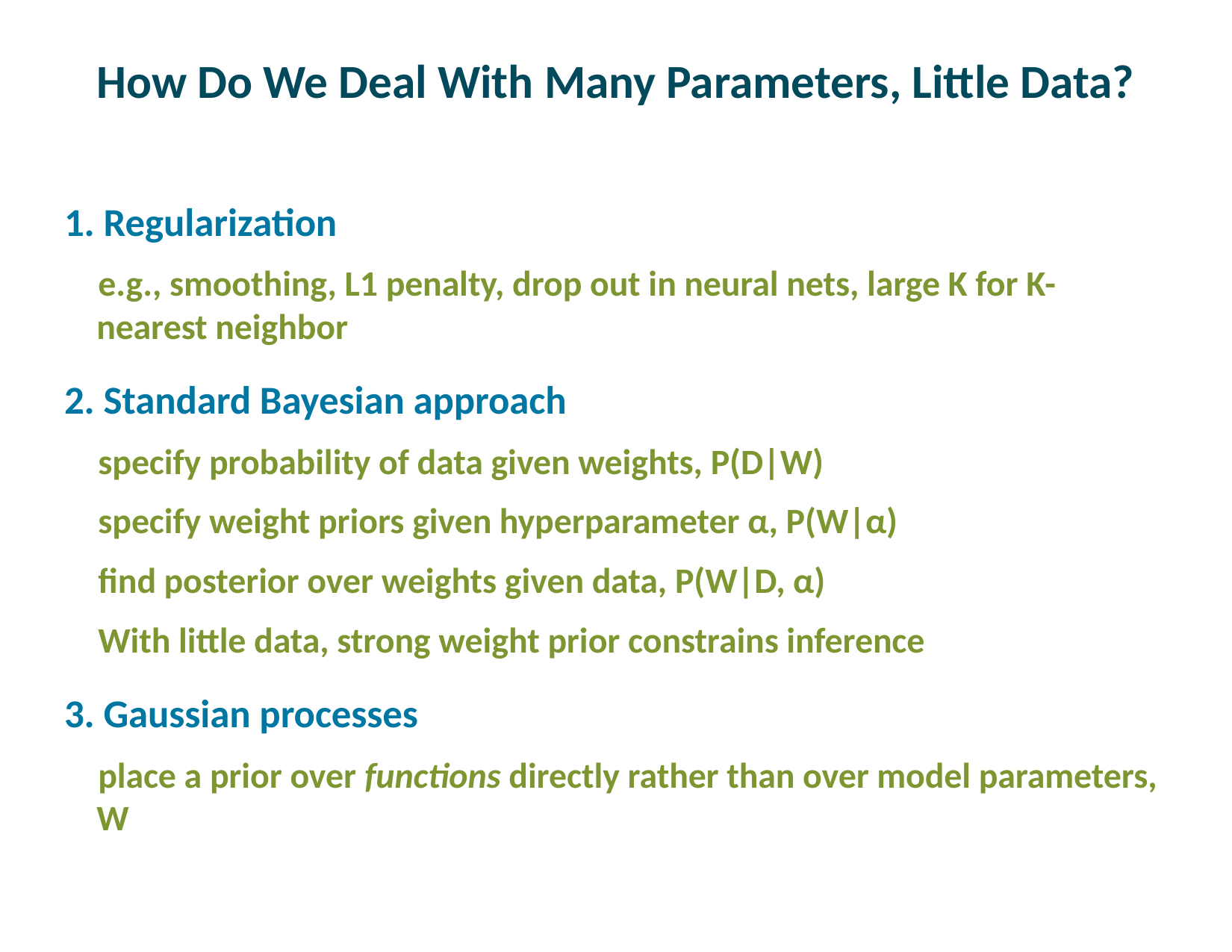

# How Do We Deal With Many Parameters, Little Data?
1. Regularization
e.g., smoothing, L1 penalty, drop out in neural nets, large K for K-nearest neighbor
2. Standard Bayesian approach
specify probability of data given weights, P(D|W)
specify weight priors given hyperparameter α, P(W|α)
find posterior over weights given data, P(W|D, α)
With little data, strong weight prior constrains inference
3. Gaussian processes
place a prior over functions directly rather than over model parameters, W